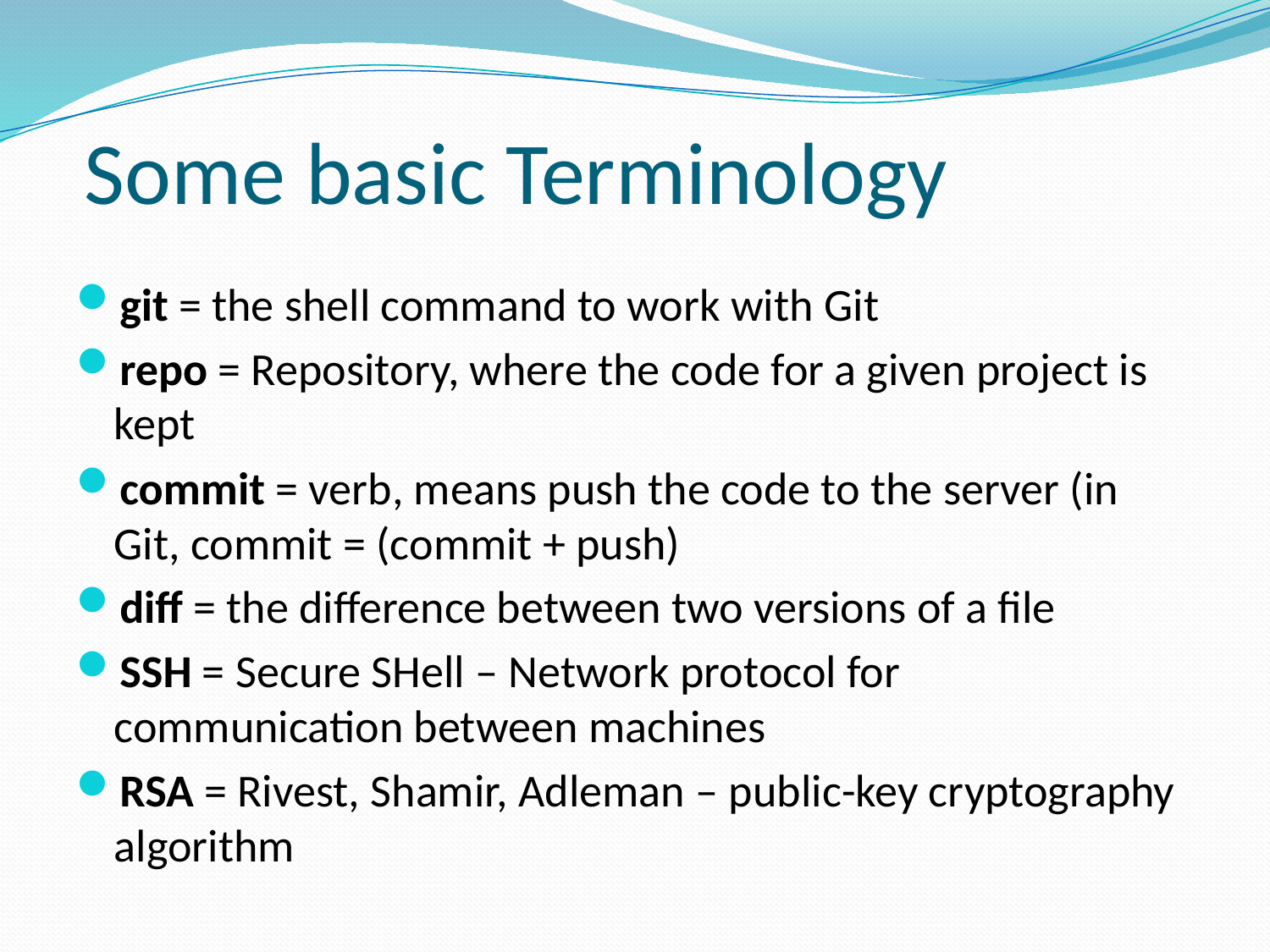

# Some basic Terminology
git = the shell command to work with Git
repo = Repository, where the code for a given project is kept
commit = verb, means push the code to the server (in Git, commit = (commit + push)
diff = the difference between two versions of a file
SSH = Secure SHell – Network protocol for communication between machines
RSA = Rivest, Shamir, Adleman – public-key cryptography algorithm